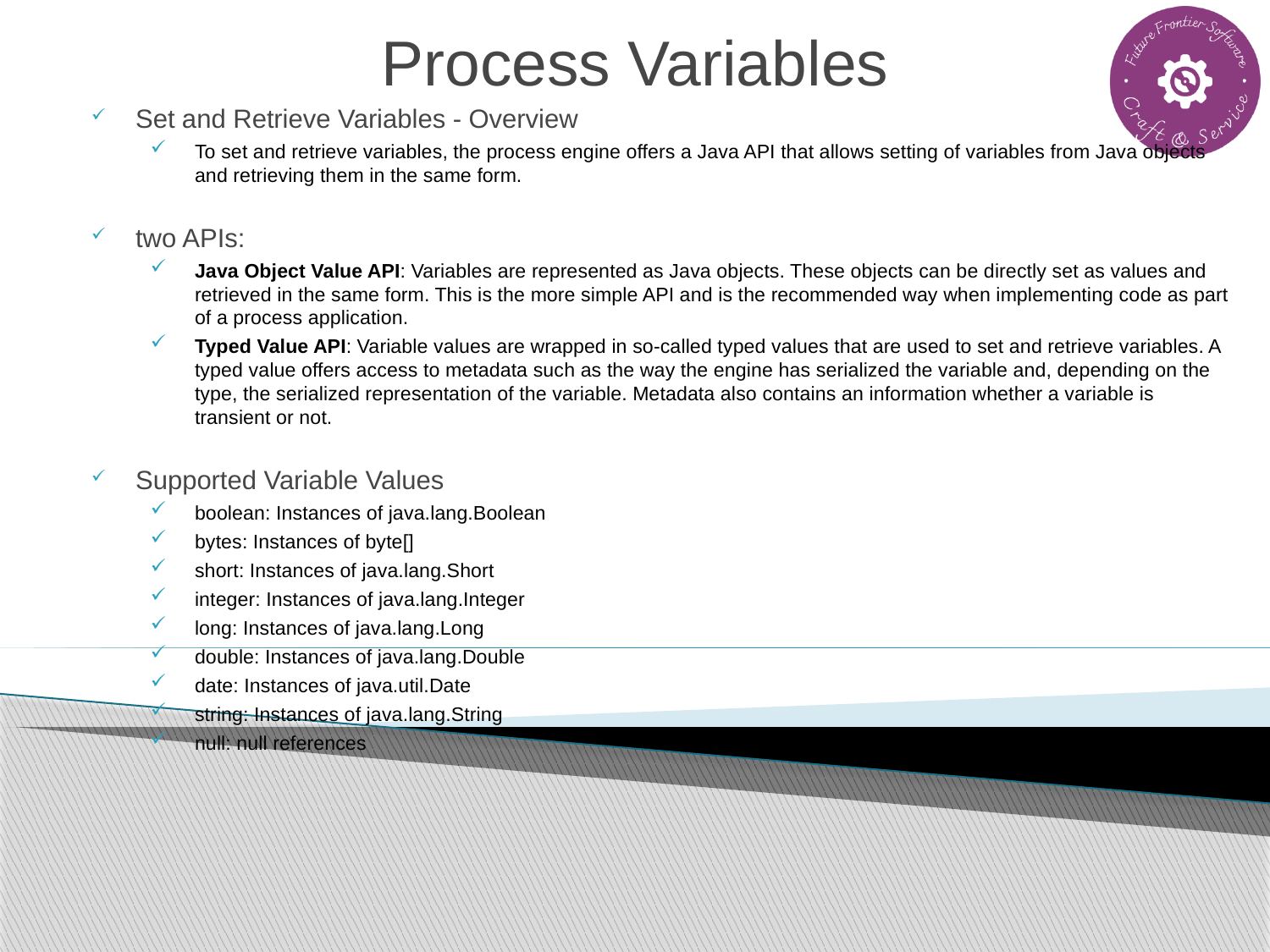

# Process Variables
Set and Retrieve Variables - Overview
To set and retrieve variables, the process engine offers a Java API that allows setting of variables from Java objects and retrieving them in the same form.

two APIs:
Java Object Value API: Variables are represented as Java objects. These objects can be directly set as values and retrieved in the same form. This is the more simple API and is the recommended way when implementing code as part of a process application.
Typed Value API: Variable values are wrapped in so-called typed values that are used to set and retrieve variables. A typed value offers access to metadata such as the way the engine has serialized the variable and, depending on the type, the serialized representation of the variable. Metadata also contains an information whether a variable is transient or not.

Supported Variable Values
boolean: Instances of java.lang.Boolean
bytes: Instances of byte[]
short: Instances of java.lang.Short
integer: Instances of java.lang.Integer
long: Instances of java.lang.Long
double: Instances of java.lang.Double
date: Instances of java.util.Date
string: Instances of java.lang.String
null: null references